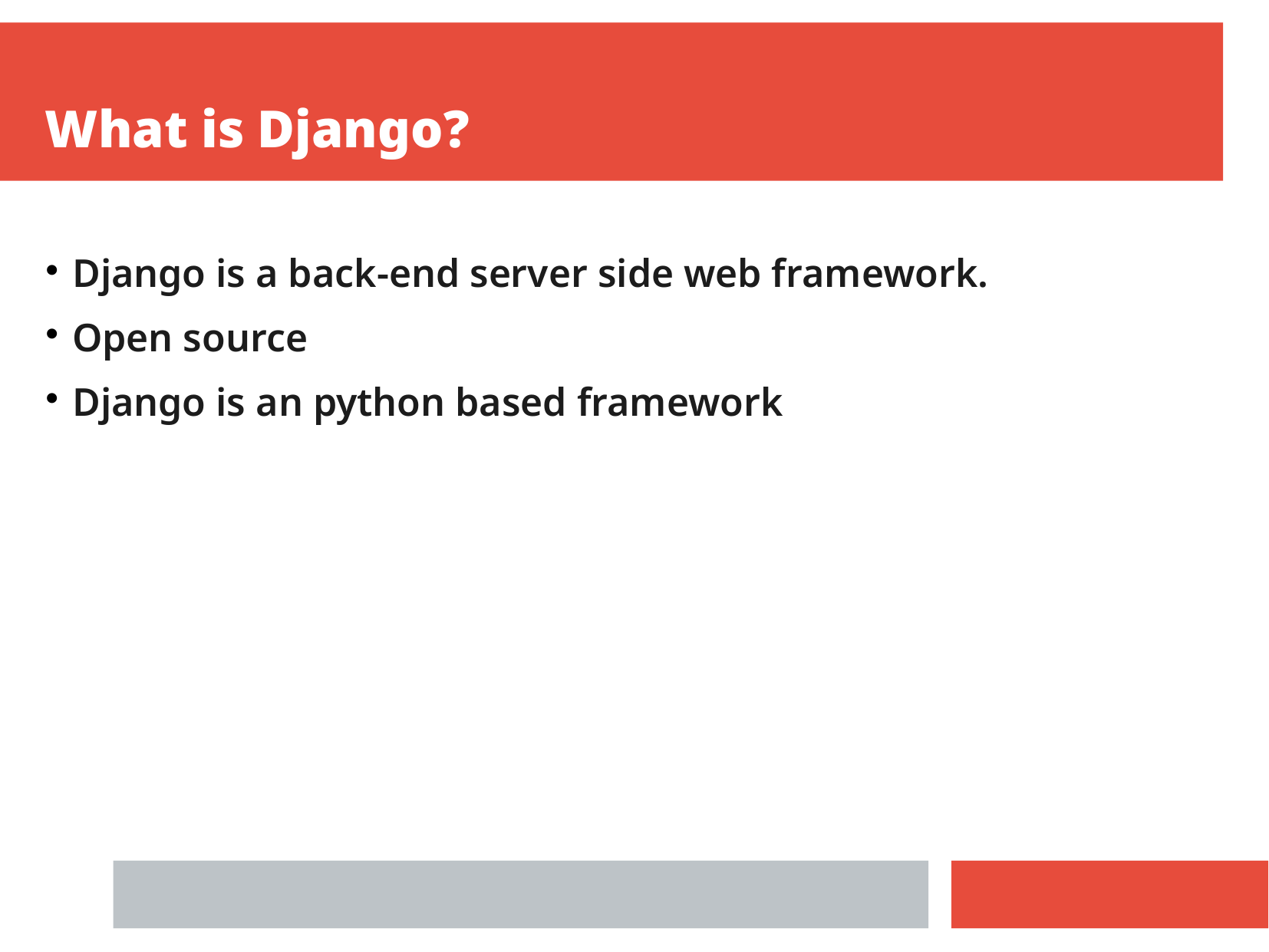

What is Django?
Django is a back-end server side web framework.
Open source
Django is an python based framework